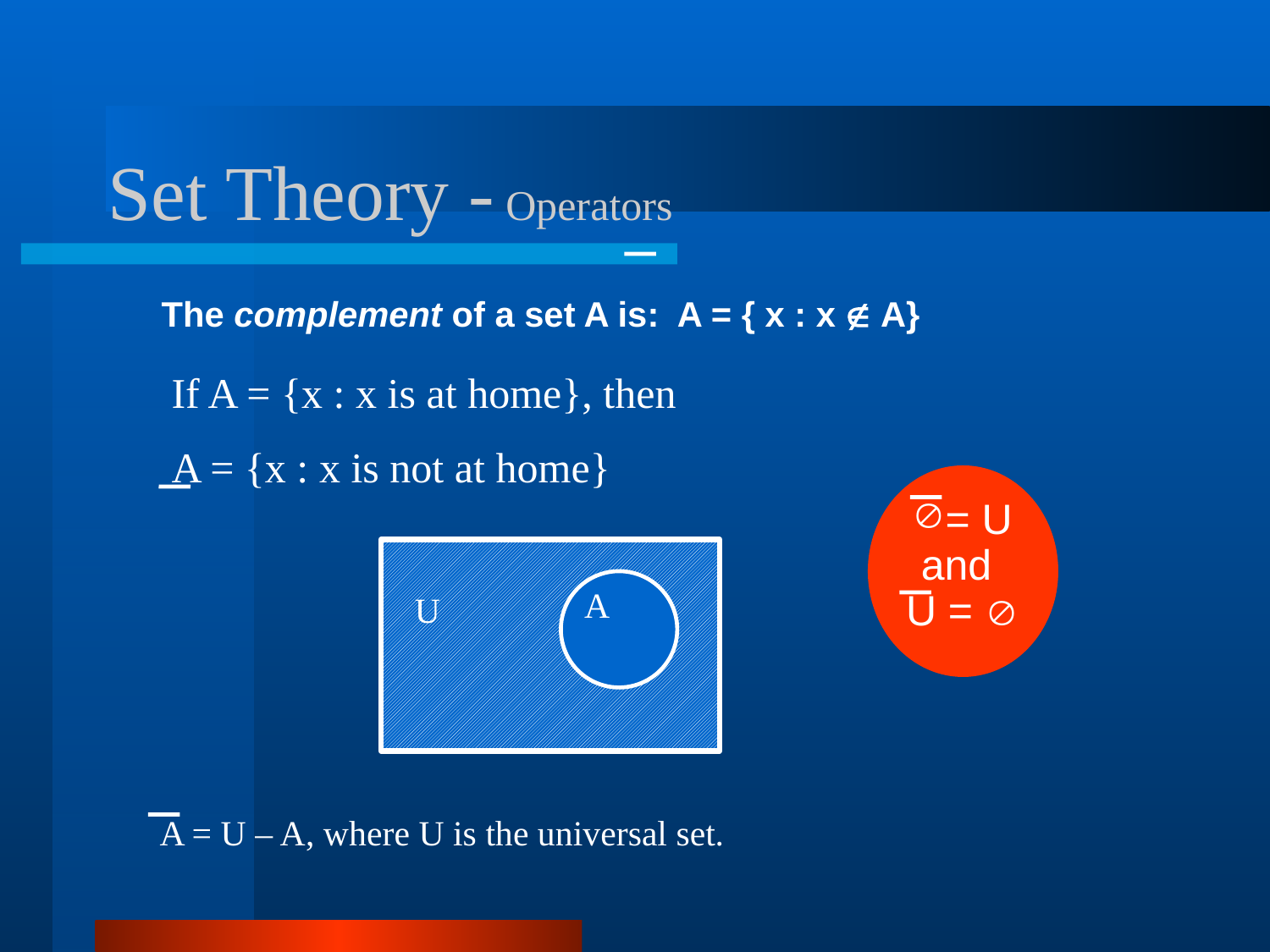

# Set Theory - Operators

            The complement of a set A is:  A = { x : x ∉ A}

If A = {x : x is at home}, then
A = {x : x is not at home}

= U and
U = ∅

A
U
       A = U – A, where U is the universal set.